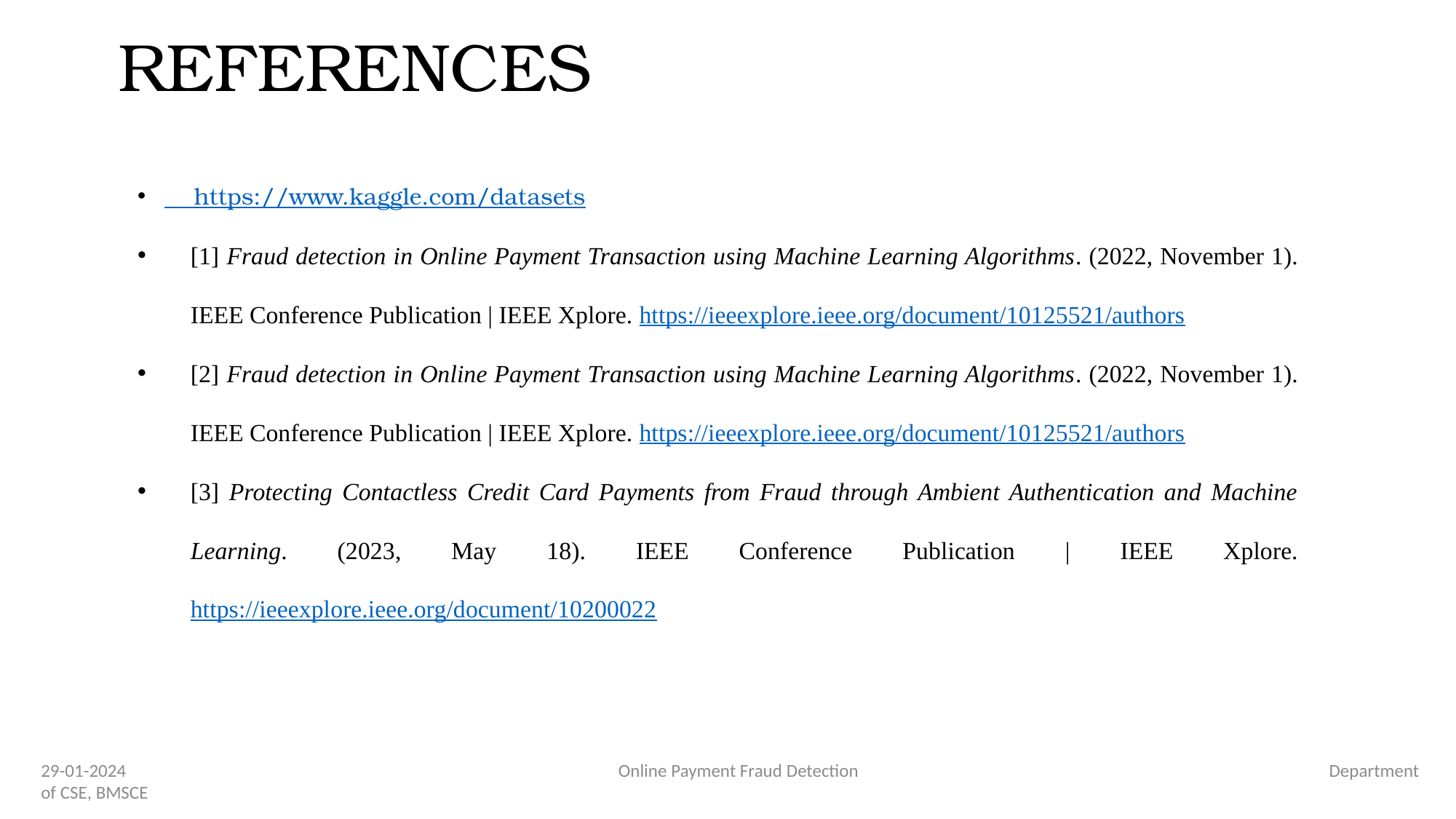

# REFERENCES
    https://www.kaggle.com/datasets
[1] Fraud detection in Online Payment Transaction using Machine Learning Algorithms. (2022, November 1). IEEE Conference Publication | IEEE Xplore. https://ieeexplore.ieee.org/document/10125521/authors
[2] Fraud detection in Online Payment Transaction using Machine Learning Algorithms. (2022, November 1). IEEE Conference Publication | IEEE Xplore. https://ieeexplore.ieee.org/document/10125521/authors
[3] Protecting Contactless Credit Card Payments from Fraud through Ambient Authentication and Machine Learning. (2023, May 18). IEEE Conference Publication | IEEE Xplore. https://ieeexplore.ieee.org/document/10200022

29-01-2024			                                                            Online Payment Fraud Detection		   		                     Department of CSE, BMSCE